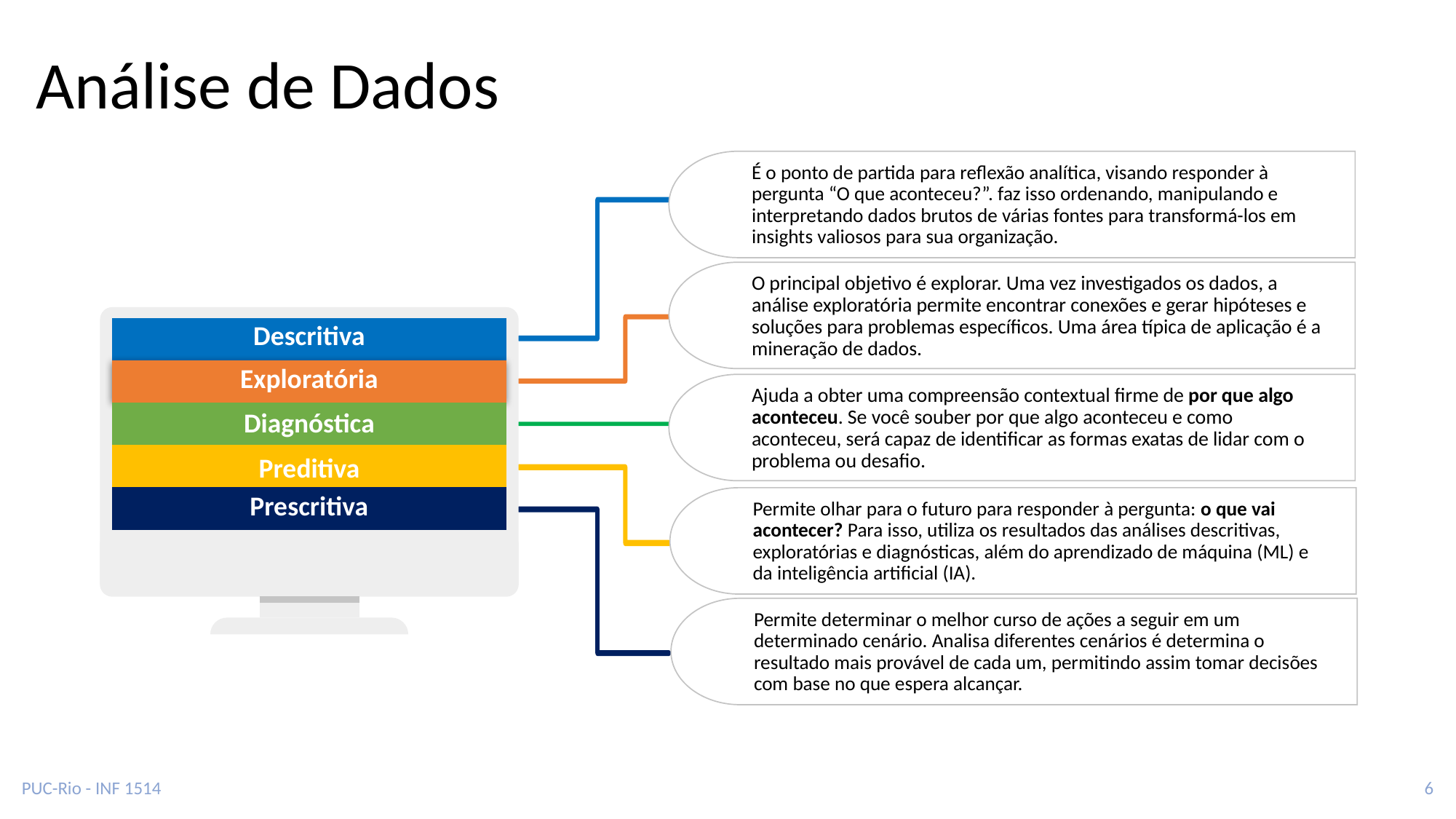

# Análise de Dados
É o ponto de partida para reflexão analítica, visando responder à pergunta “O que aconteceu?”. faz isso ordenando, manipulando e interpretando dados brutos de várias fontes para transformá-los em insights valiosos para sua organização.
O principal objetivo é explorar. Uma vez investigados os dados, a análise exploratória permite encontrar conexões e gerar hipóteses e soluções para problemas específicos. Uma área típica de aplicação é a mineração de dados.
Descritiva
Exploratória
Ajuda a obter uma compreensão contextual firme de por que algo aconteceu. Se você souber por que algo aconteceu e como aconteceu, será capaz de identificar as formas exatas de lidar com o problema ou desafio.
Diagnóstica
Preditiva
Prescritiva
Permite olhar para o futuro para responder à pergunta: o que vai acontecer? Para isso, utiliza os resultados das análises descritivas, exploratórias e diagnósticas, além do aprendizado de máquina (ML) e da inteligência artificial (IA).
Permite determinar o melhor curso de ações a seguir em um determinado cenário. Analisa diferentes cenários é determina o resultado mais provável de cada um, permitindo assim tomar decisões com base no que espera alcançar.
PUC-Rio - INF 1514
6